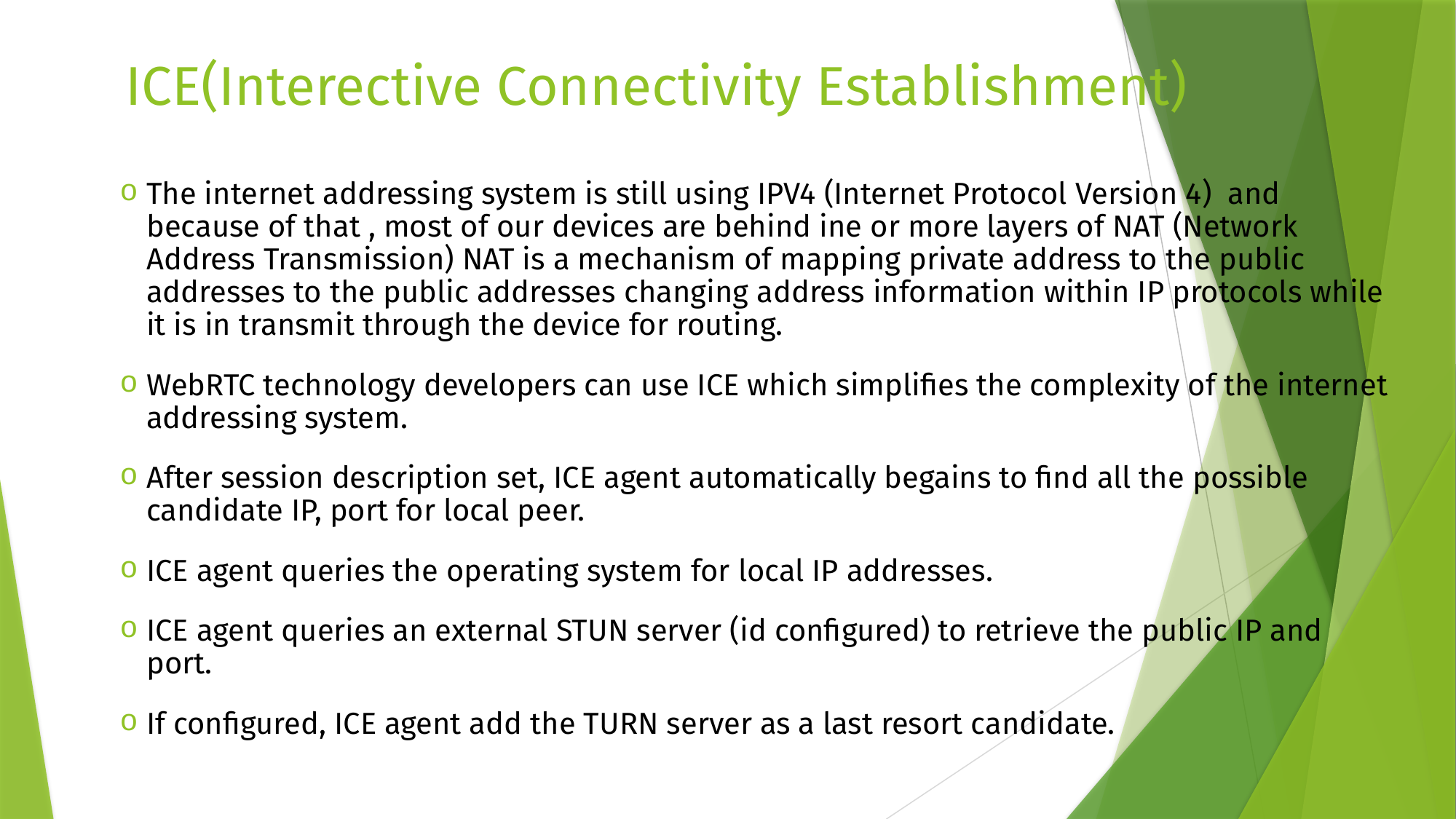

# ICE(Interective Connectivity Establishment)
The internet addressing system is still using IPV4 (Internet Protocol Version 4)  and because of that , most of our devices are behind ine or more layers of NAT (Network Address Transmission) NAT is a mechanism of mapping private address to the public addresses to the public addresses changing address information within IP protocols while it is in transmit through the device for routing.
WebRTC technology developers can use ICE which simplifies the complexity of the internet addressing system.
After session description set, ICE agent automatically begains to find all the possible candidate IP, port for local peer.
ICE agent queries the operating system for local IP addresses.
ICE agent queries an external STUN server (id configured) to retrieve the public IP and port.
If configured, ICE agent add the TURN server as a last resort candidate.